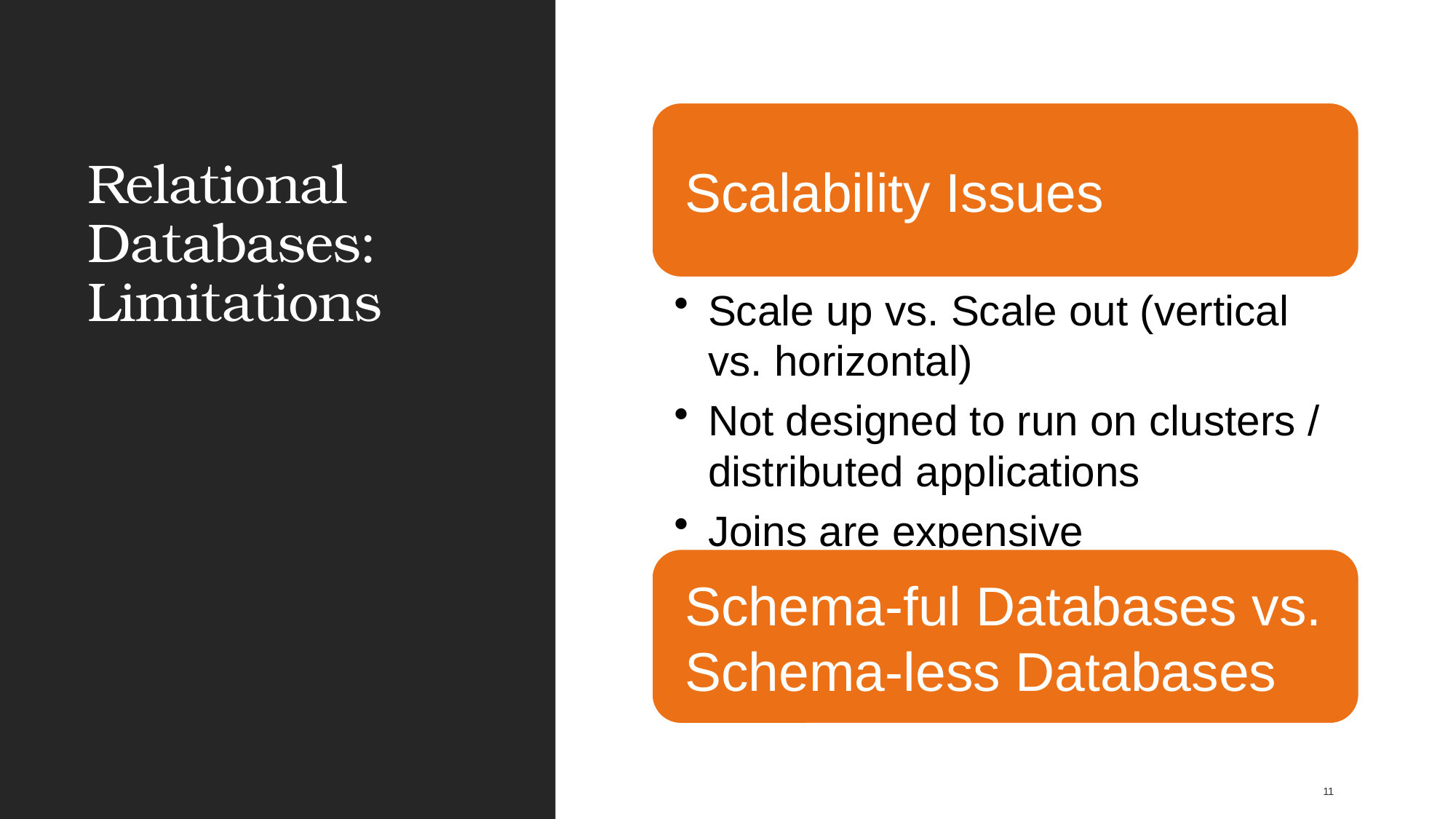

# Relational Databases: Limitations
Scalability Issues
Scale up vs. Scale out (vertical vs. horizontal)
Not designed to run on clusters / distributed applications
Joins are expensive
Schema-ful Databases vs. Schema-less Databases

11